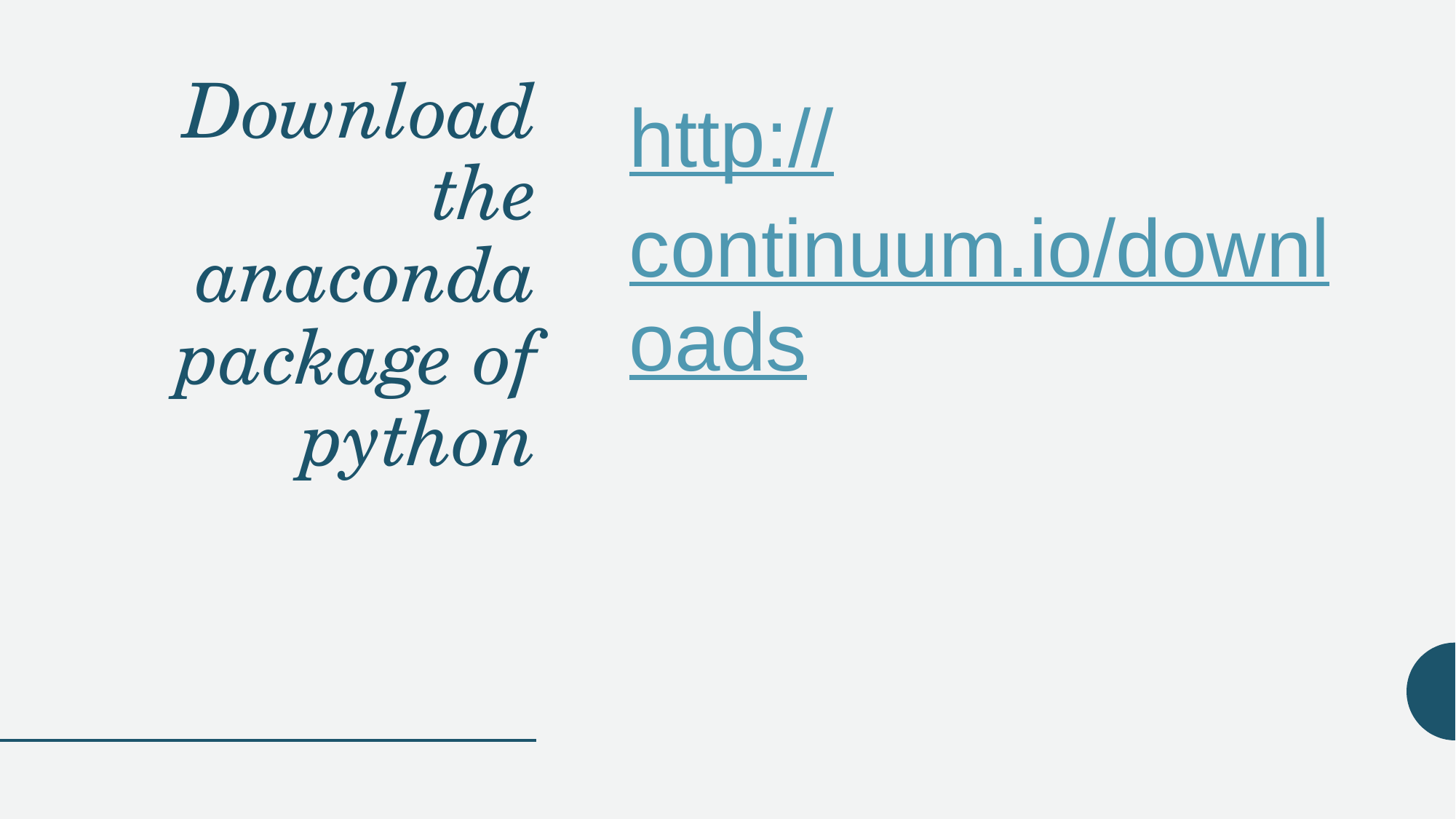

# Download the anaconda package of python
http://continuum.io/downloads